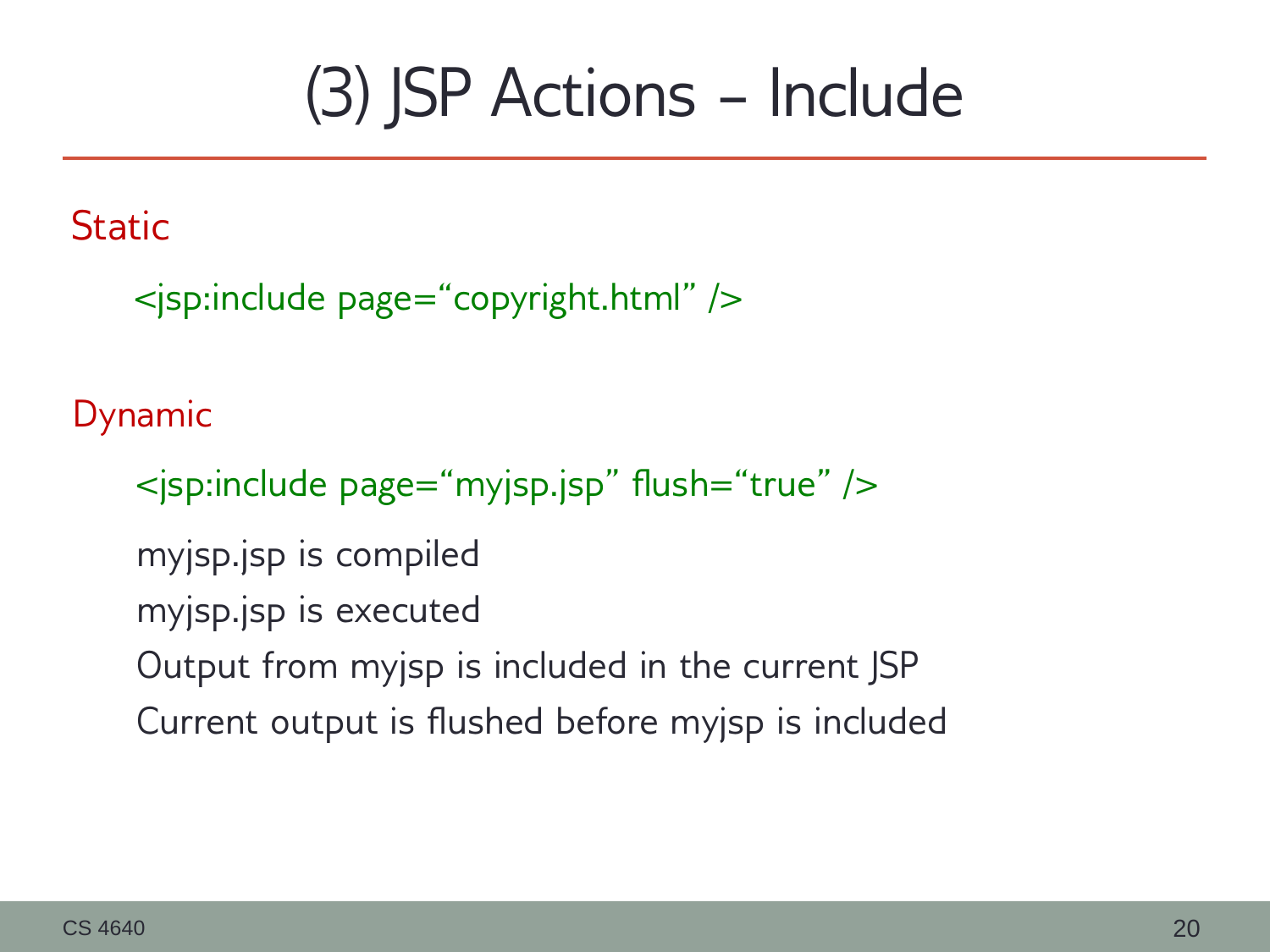

# (3) JSP Actions – Include
Static
<jsp:include page=“copyright.html” />
Dynamic
<jsp:include page=“myjsp.jsp” flush=“true” />
myjsp.jsp is compiled
myjsp.jsp is executed
Output from myjsp is included in the current JSP
Current output is flushed before myjsp is included
CS 4640
20